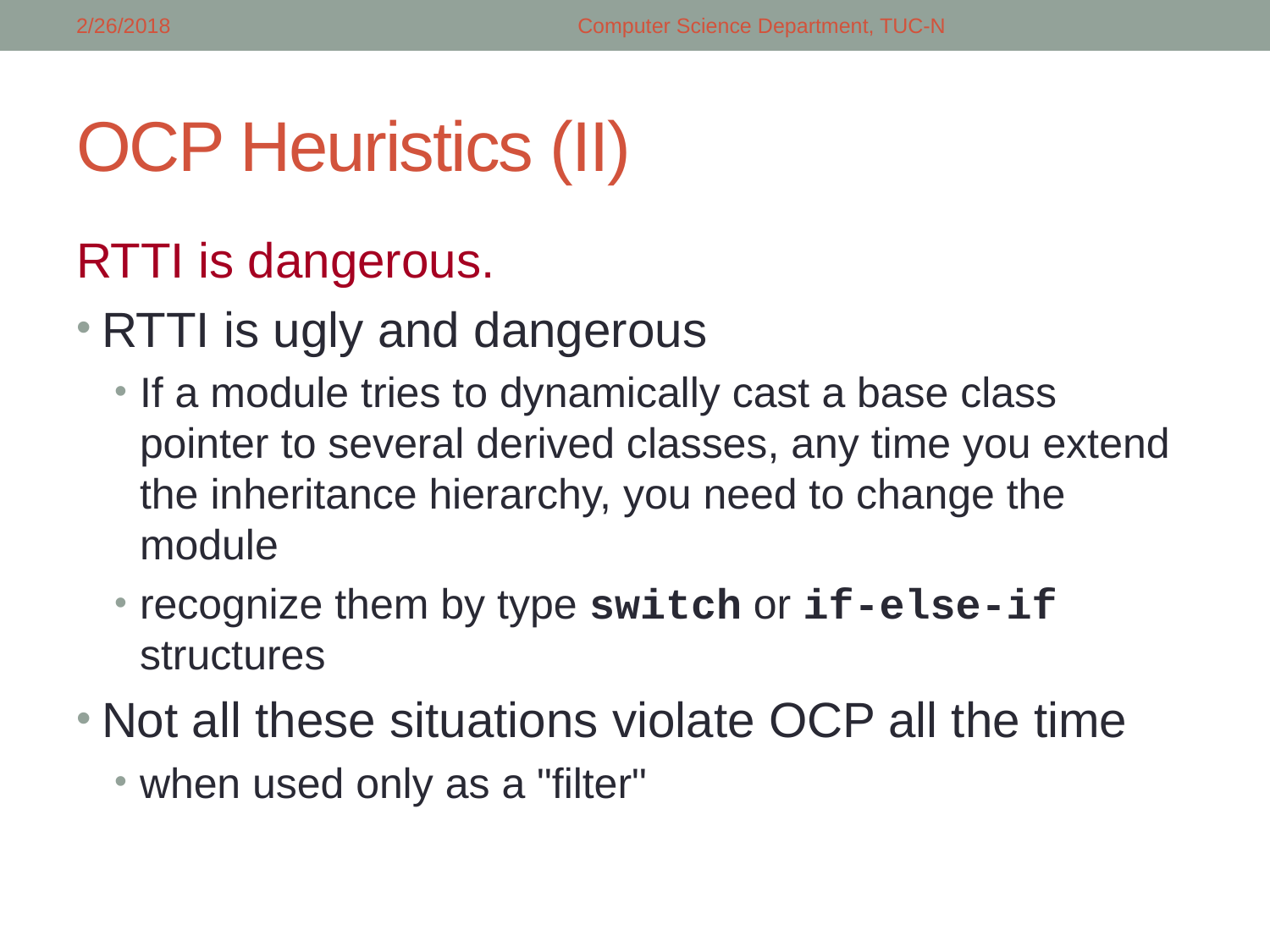

2/26/2018
Computer Science Department, TUC-N
# OCP Heuristics (II)
RTTI is dangerous.
RTTI is ugly and dangerous
If a module tries to dynamically cast a base class pointer to several derived classes, any time you extend the inheritance hierarchy, you need to change the module
recognize them by type switch or if-else-if structures
Not all these situations violate OCP all the time
when used only as a "filter"